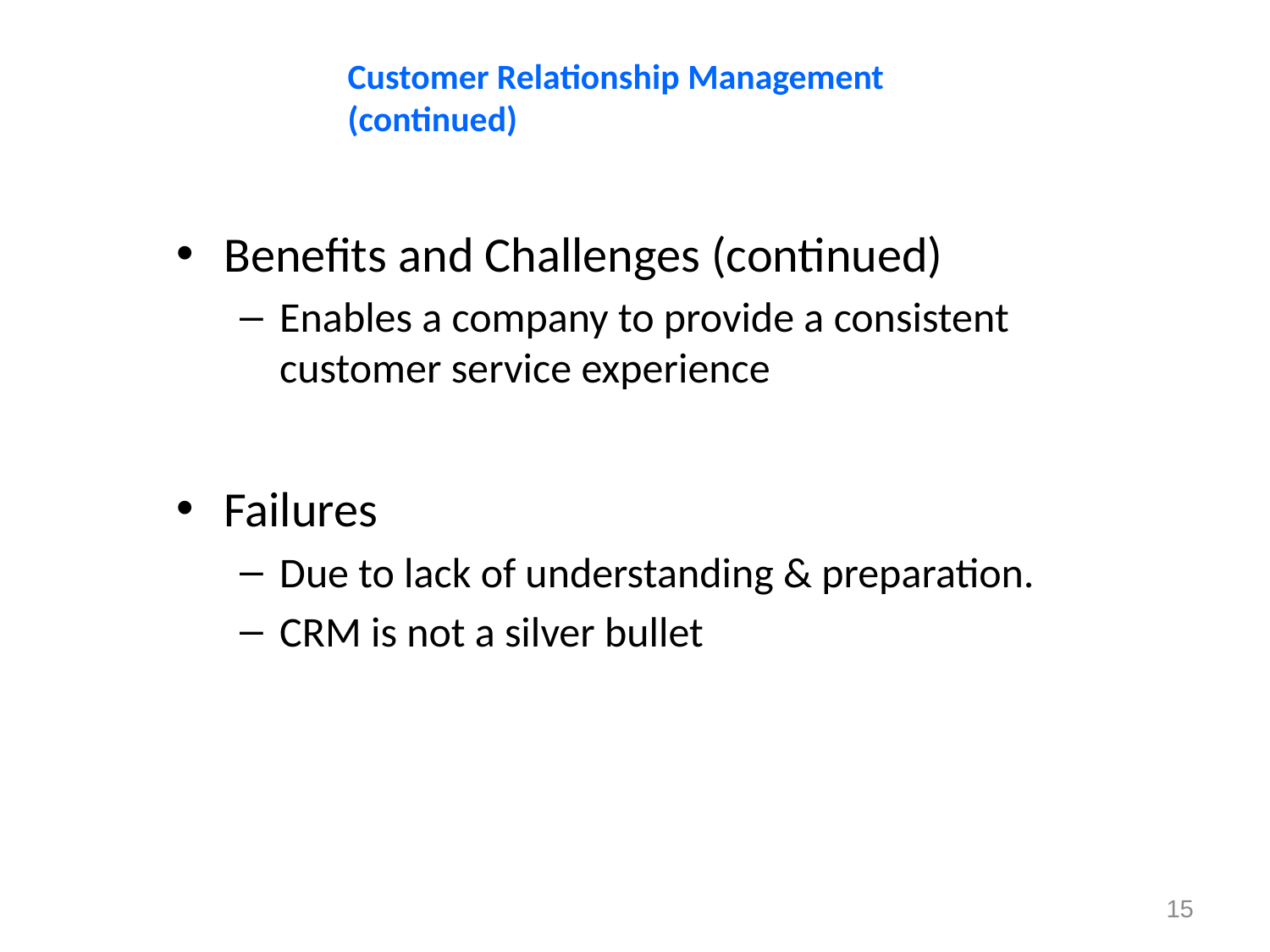

Customer Relationship Management
(continued)
Benefits and Challenges (continued)
Enables a company to provide a consistent customer service experience

Failures
Due to lack of understanding & preparation.
CRM is not a silver bullet

15